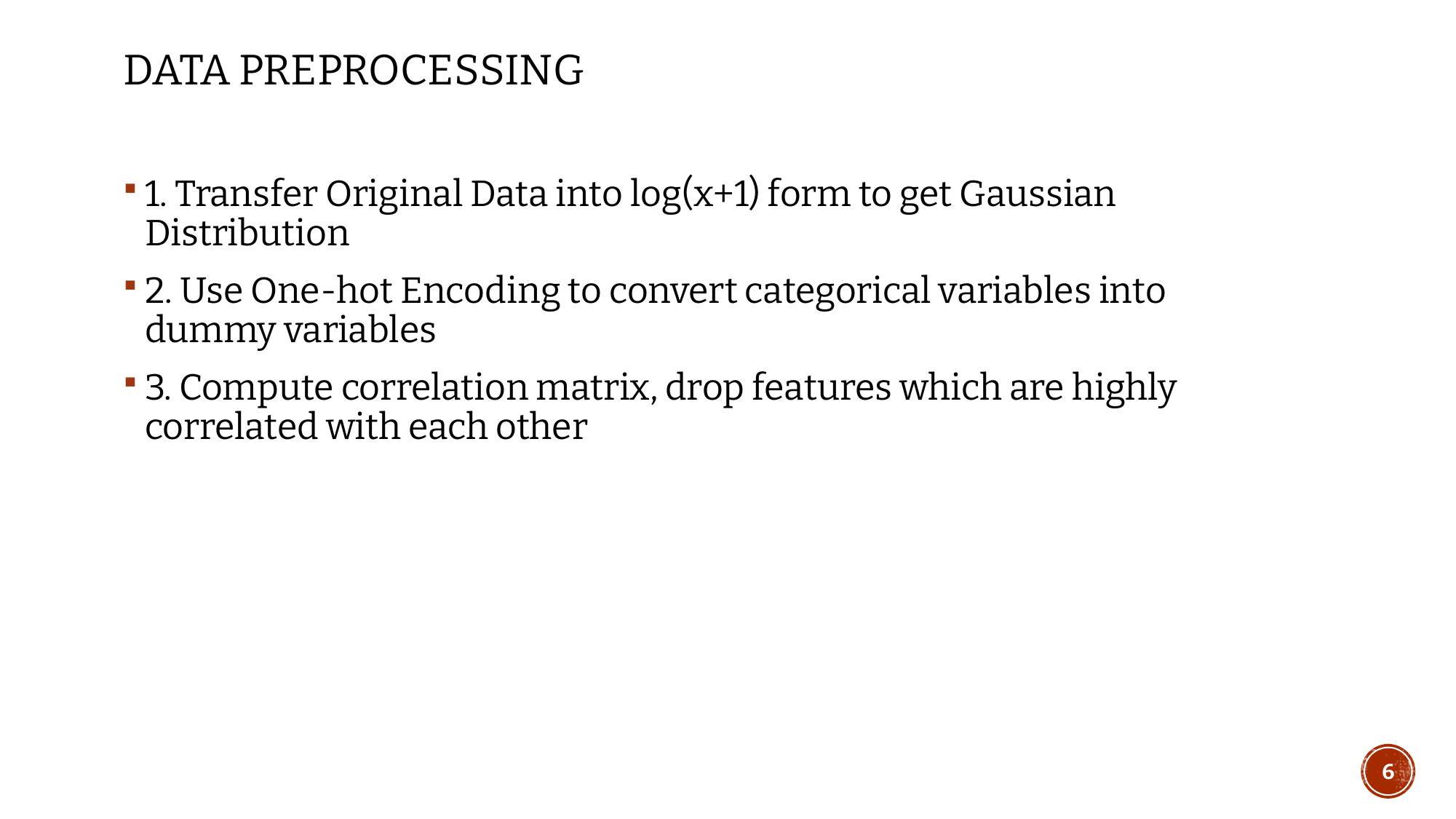

# Data Preprocessing
1. Transfer Original Data into log(x+1) form to get Gaussian Distribution
2. Use One-hot Encoding to convert categorical variables into dummy variables
3. Compute correlation matrix, drop features which are highly correlated with each other
6